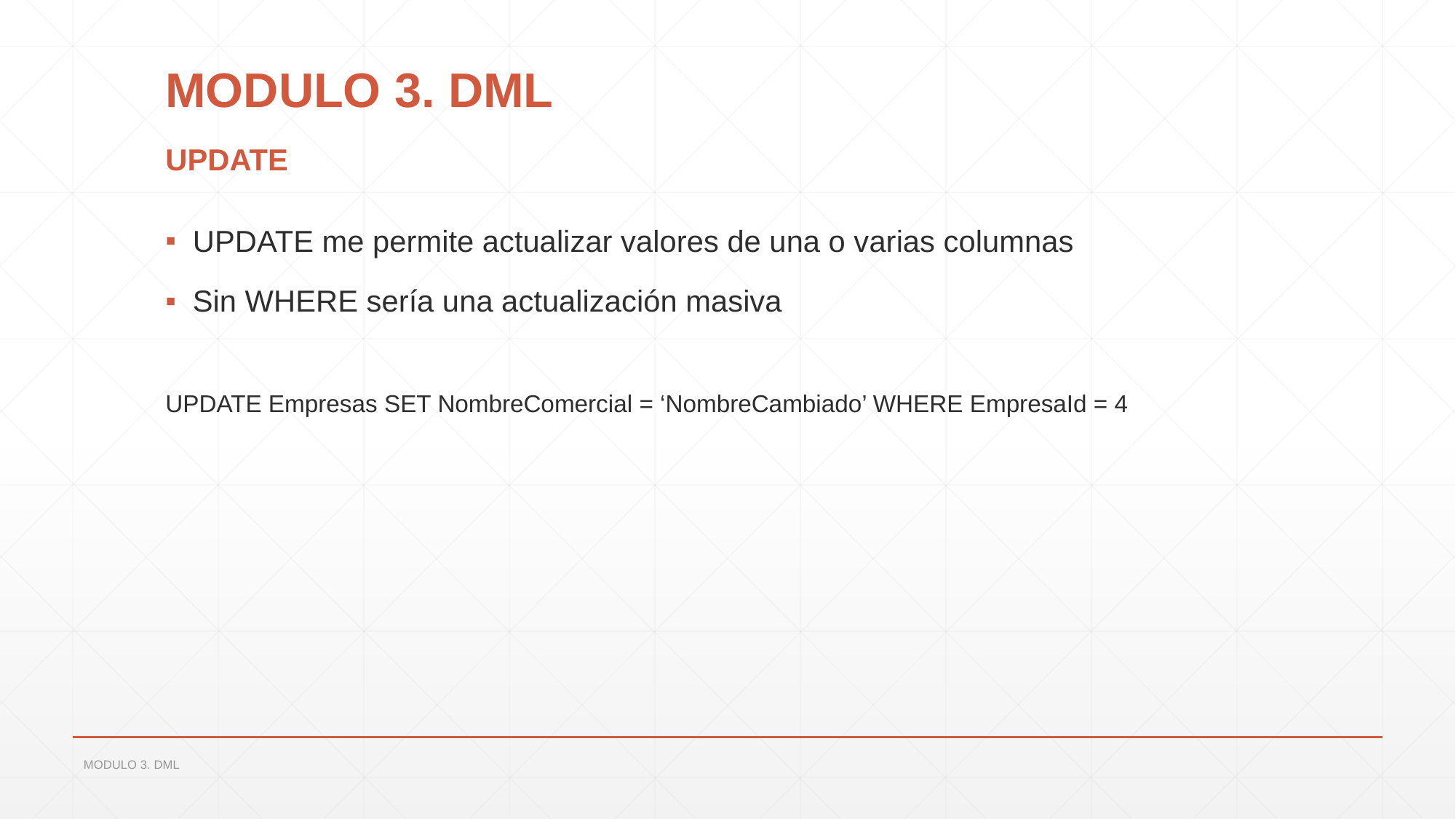

# MODULO 3. DML
UPDATE
UPDATE me permite actualizar valores de una o varias columnas
Sin WHERE sería una actualización masiva
UPDATE Empresas SET NombreComercial = ‘NombreCambiado’ WHERE EmpresaId = 4
MODULO 3. DML